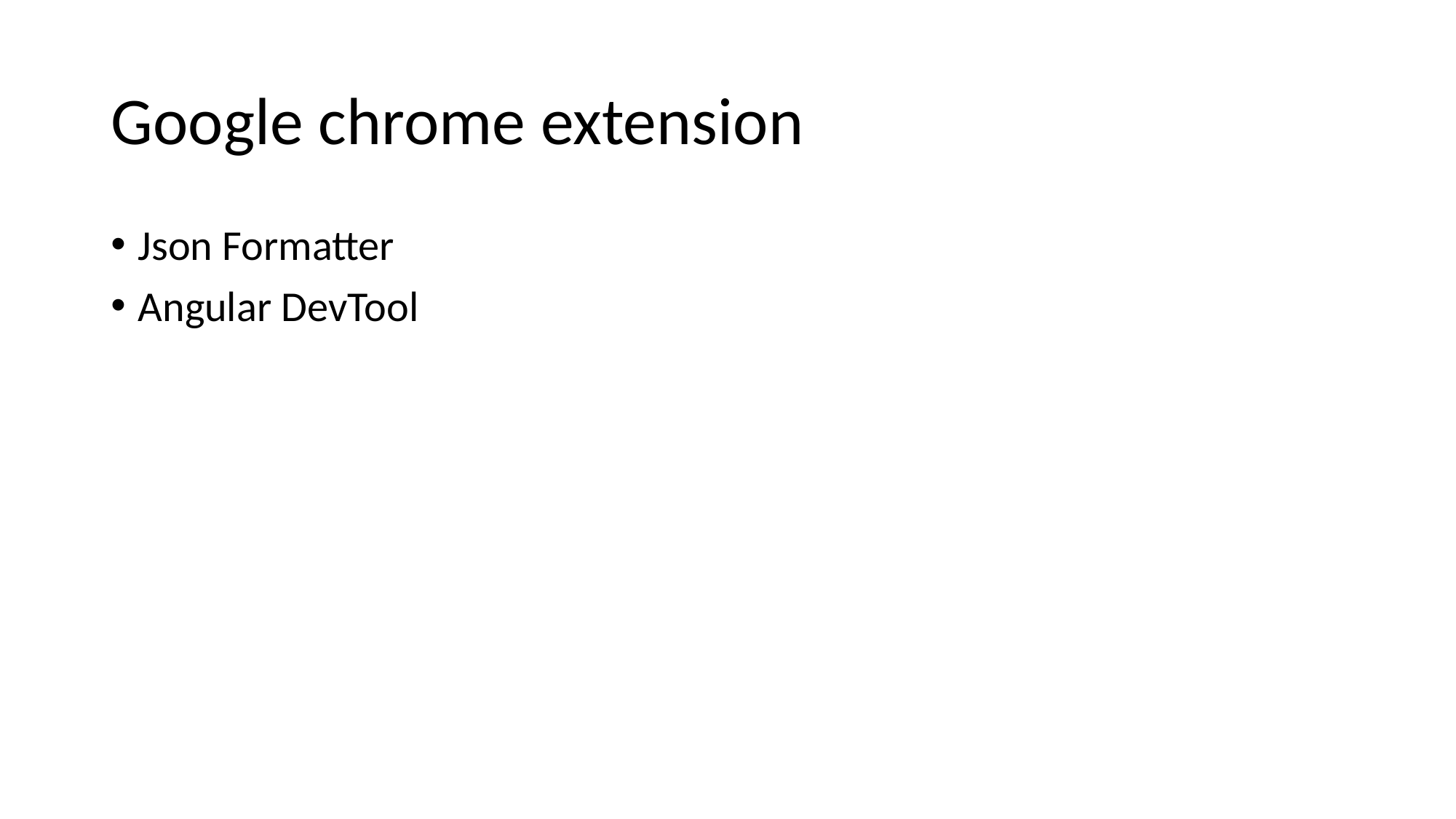

# Google chrome extension
Json Formatter
Angular DevTool